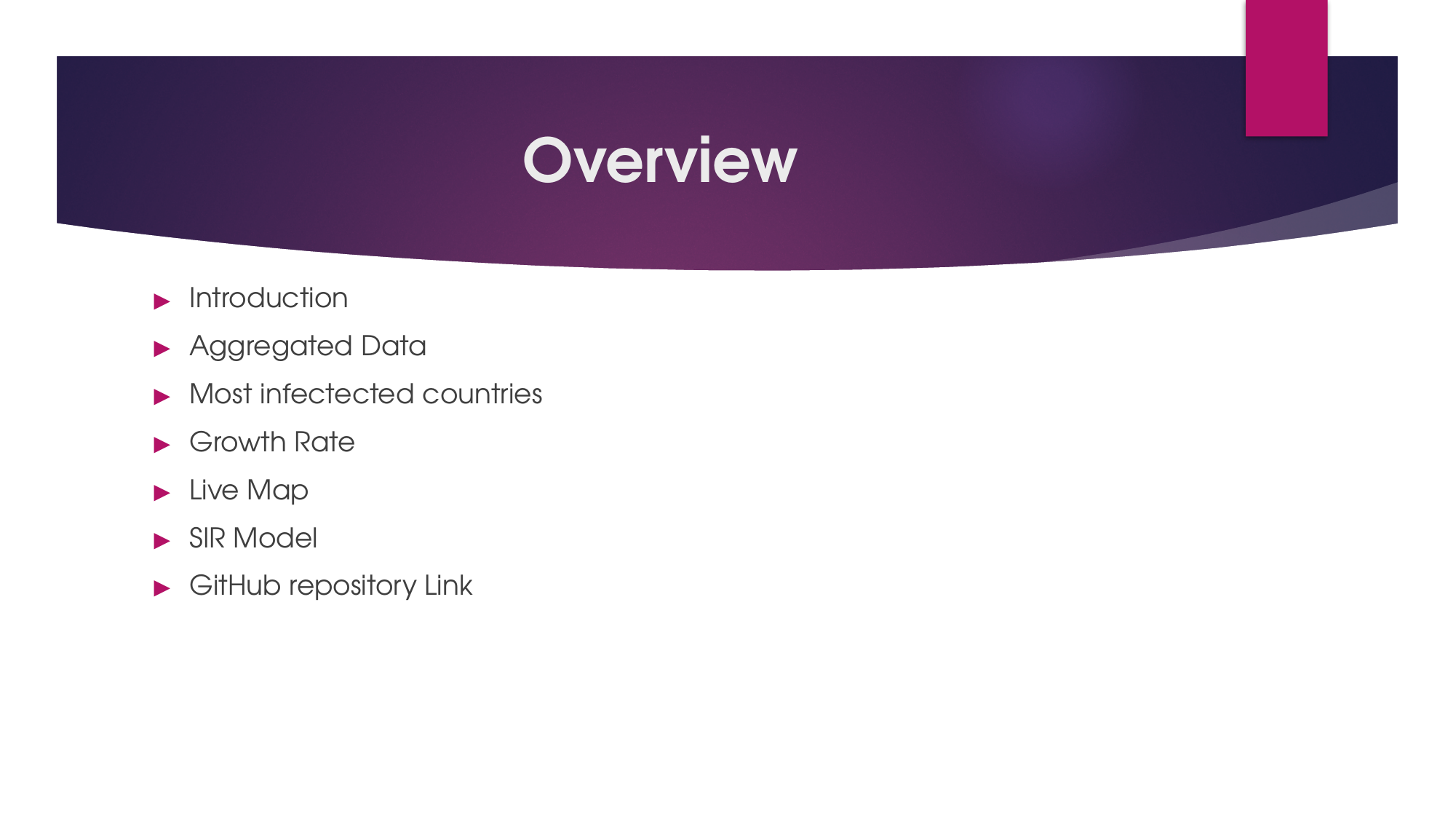

# Overview

Introduction
Aggregated Data
Most infectected countries
Growth Rate
Live Map
SIR Model
GitHub repository Link